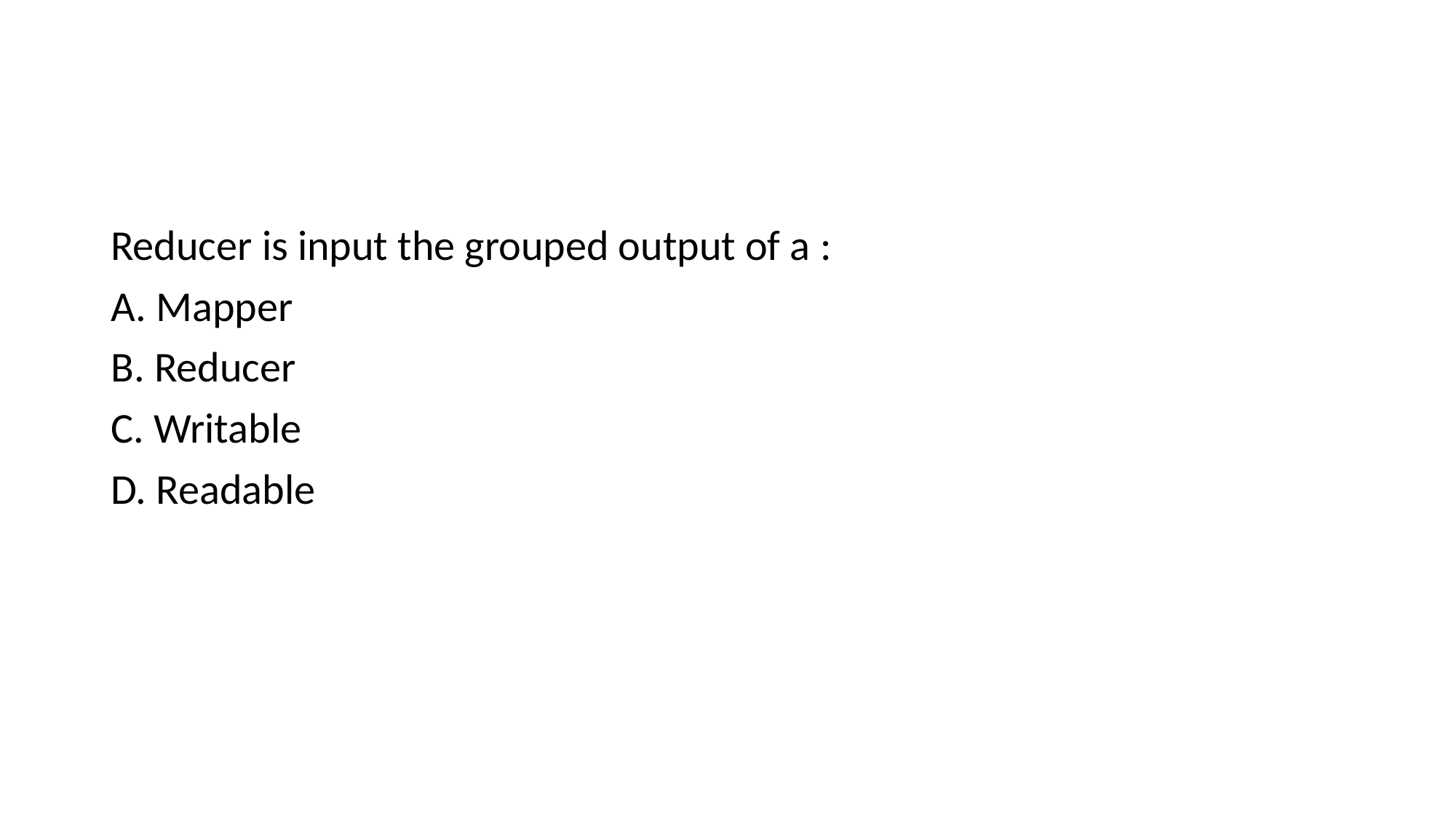

#
Reducer is input the grouped output of a :
A. Mapper
B. Reducer
C. Writable
D. Readable